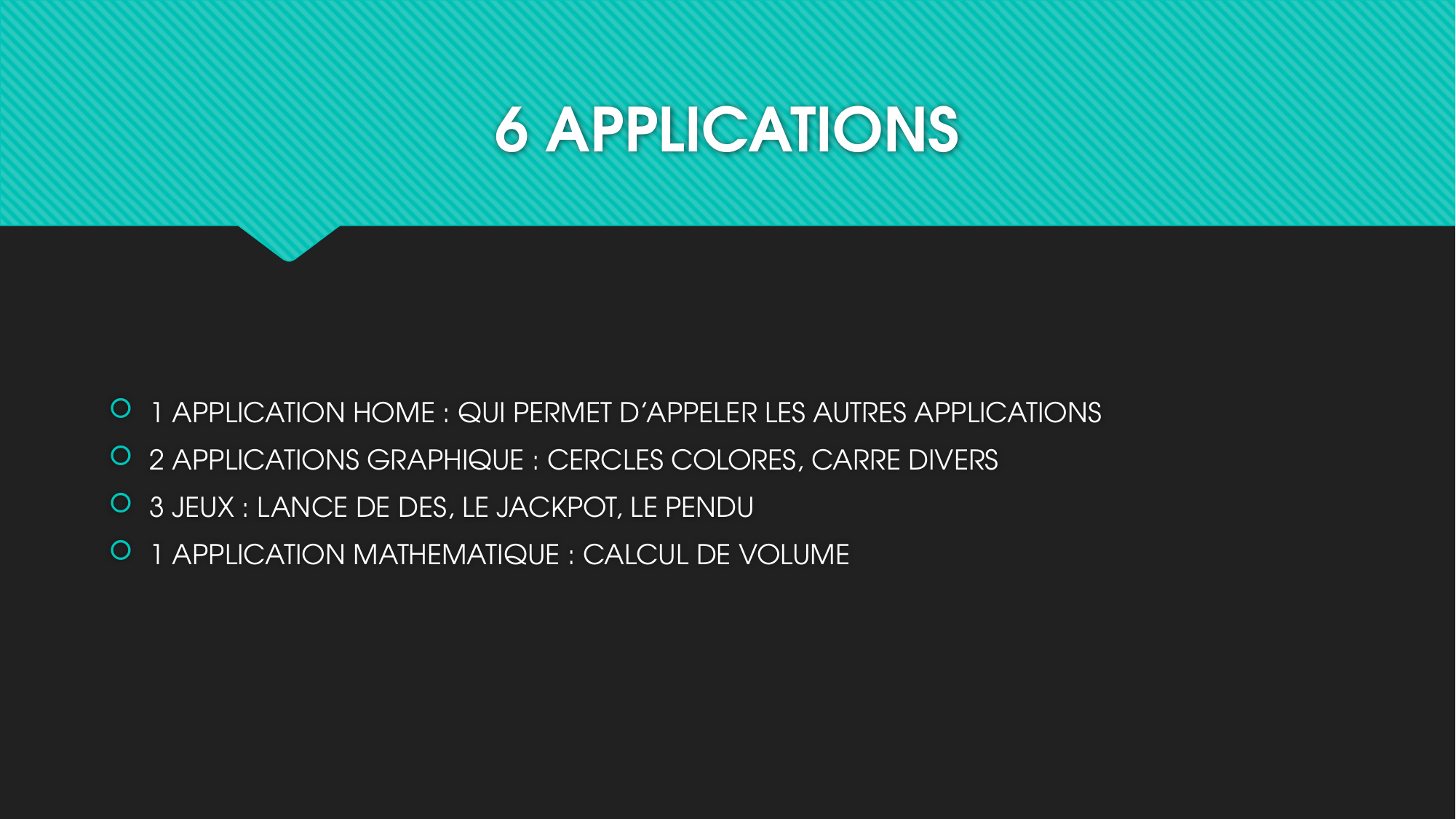

# 6 APPLICATIONS
1 APPLICATION HOME : QUI PERMET D’APPELER LES AUTRES APPLICATIONS
2 APPLICATIONS GRAPHIQUE : CERCLES COLORES, CARRE DIVERS
3 JEUX : LANCE DE DES, LE JACKPOT, LE PENDU
1 APPLICATION MATHEMATIQUE : CALCUL DE VOLUME